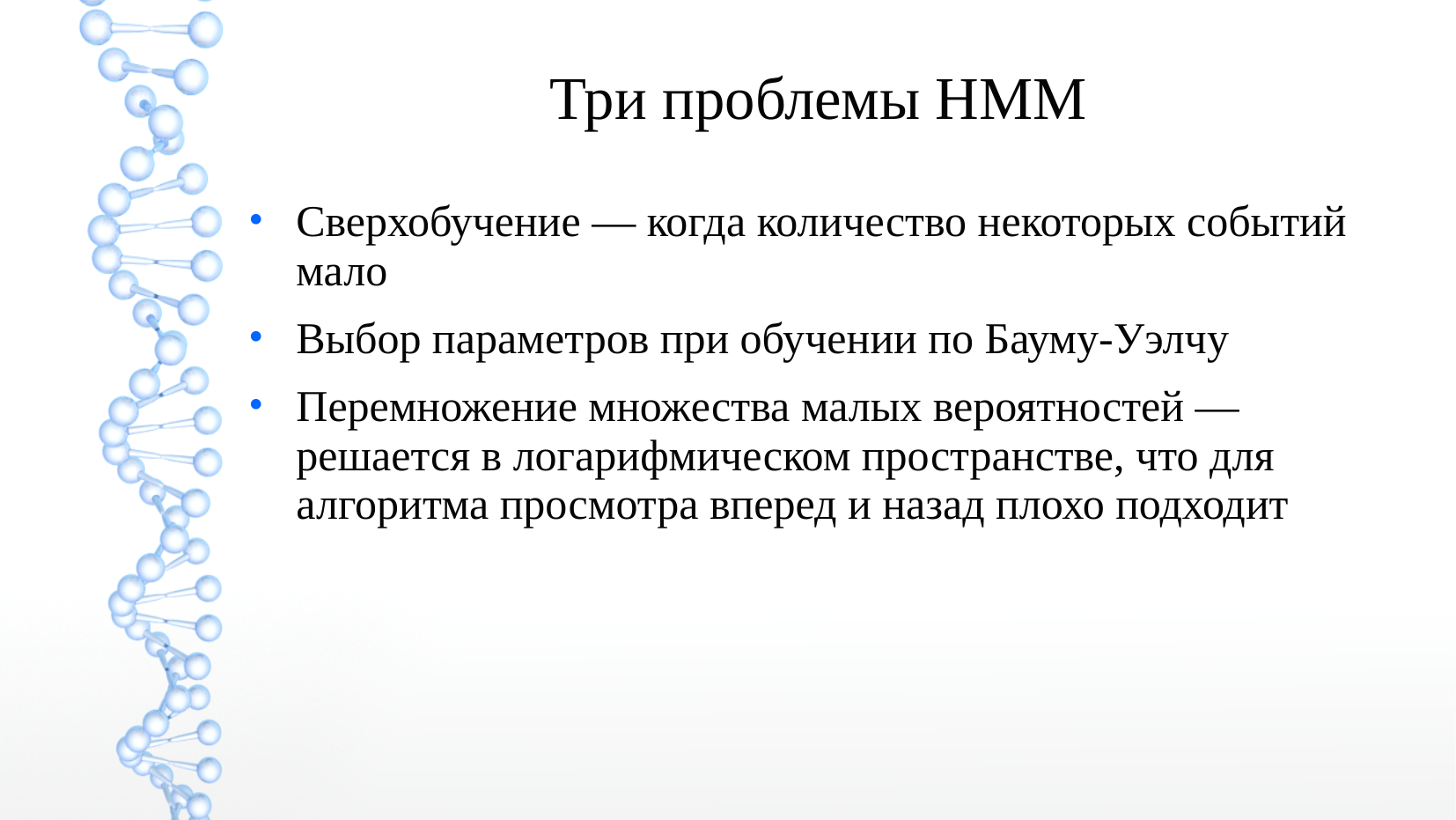

Три проблемы HMM
Сверхобучение — когда количество некоторых событий мало
Выбор параметров при обучении по Бауму-Уэлчу
Перемножение множества малых вероятностей — решается в логарифмическом пространстве, что для алгоритма просмотра вперед и назад плохо подходит